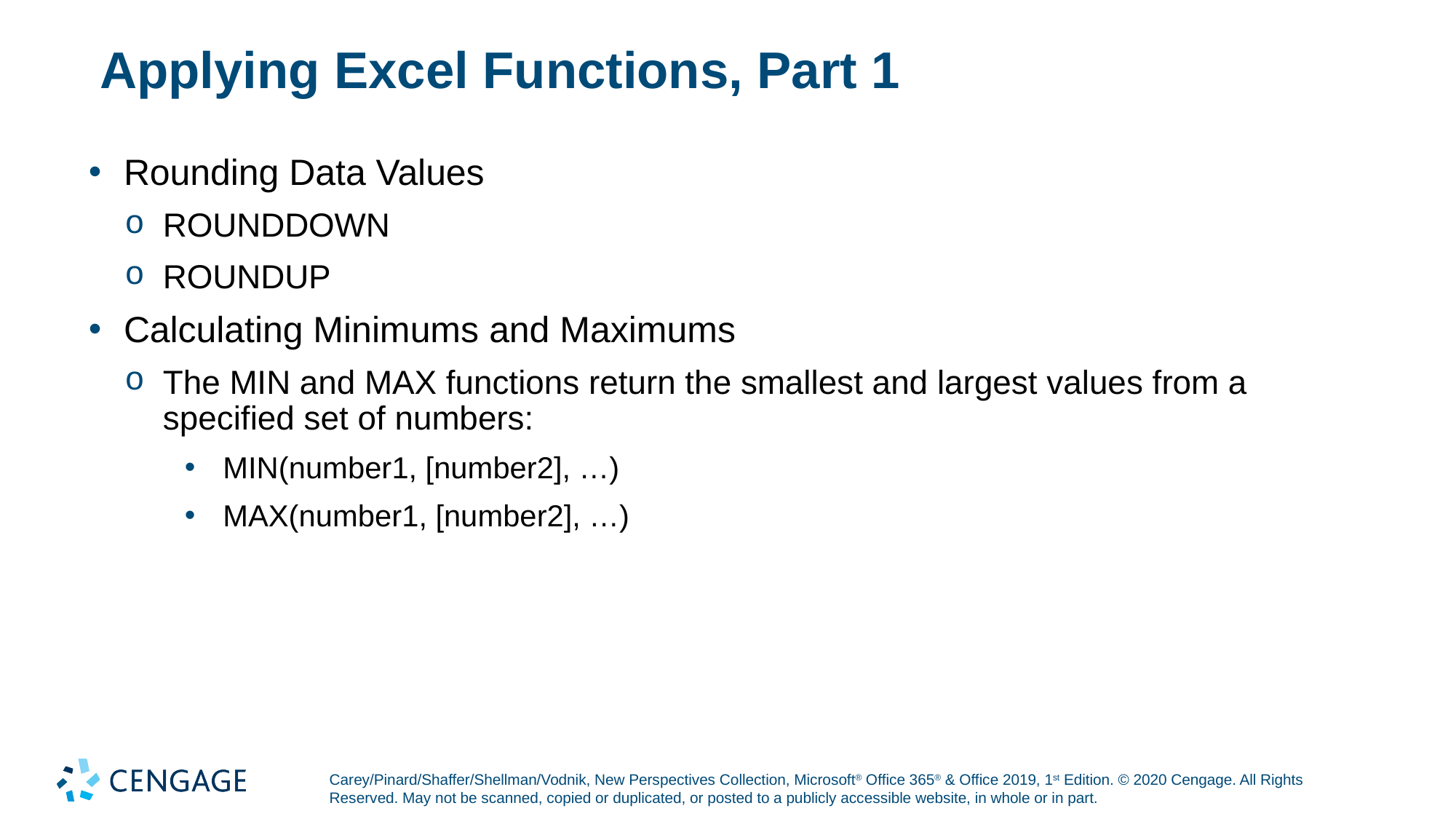

# Applying Excel Functions, Part 1
Rounding Data Values
ROUNDDOWN
ROUNDUP
Calculating Minimums and Maximums
The MIN and MAX functions return the smallest and largest values from a specified set of numbers:
MIN(number1, [number2], …)
MAX(number1, [number2], …)